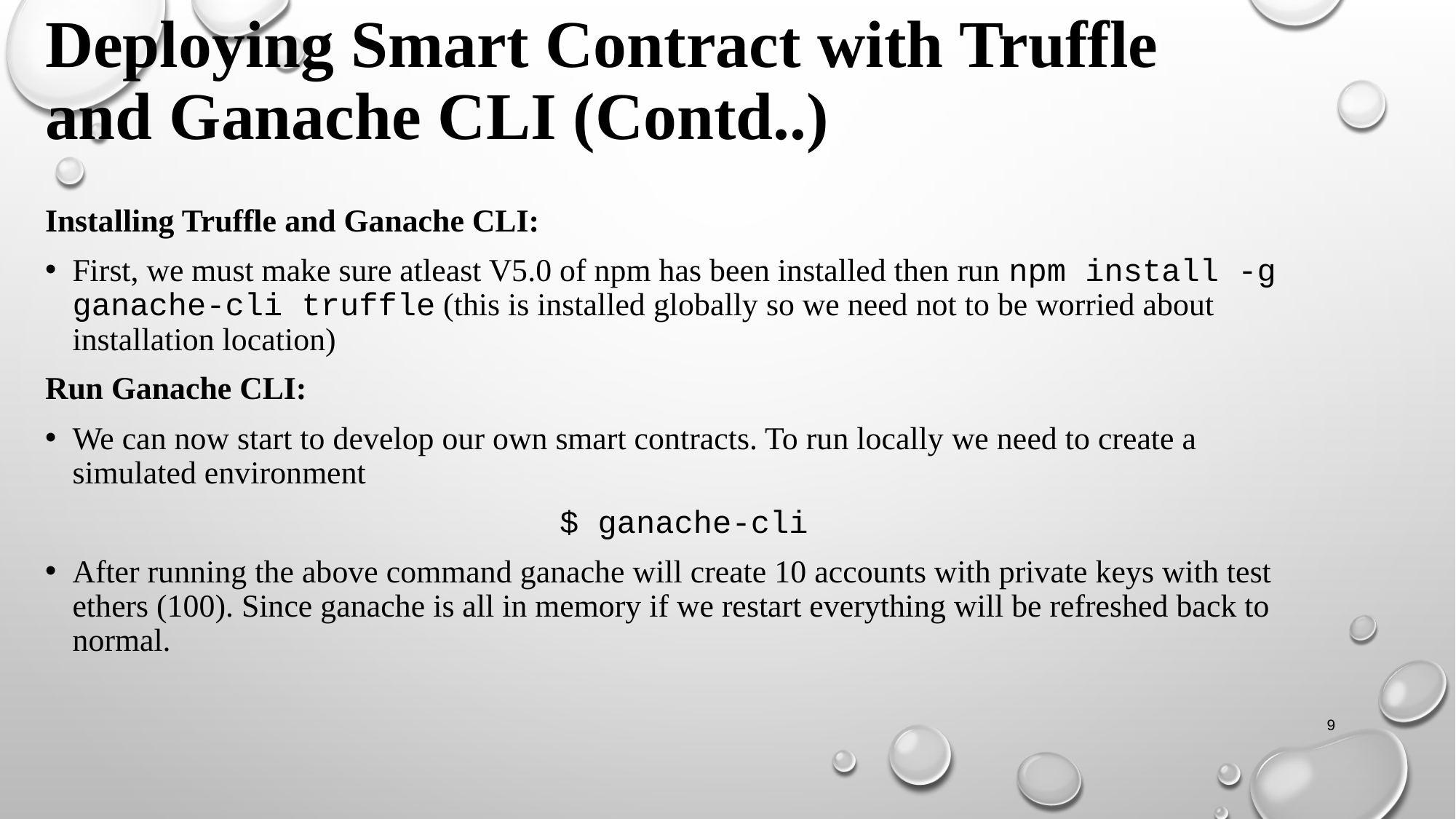

Deploying Smart Contract with Truffle and Ganache CLI (Contd..)
Installing Truffle and Ganache CLI:
First, we must make sure atleast V5.0 of npm has been installed then run npm install -g ganache-cli truffle (this is installed globally so we need not to be worried about installation location)
Run Ganache CLI:
We can now start to develop our own smart contracts. To run locally we need to create a simulated environment
$ ganache-cli
After running the above command ganache will create 10 accounts with private keys with test ethers (100). Since ganache is all in memory if we restart everything will be refreshed back to normal.

9